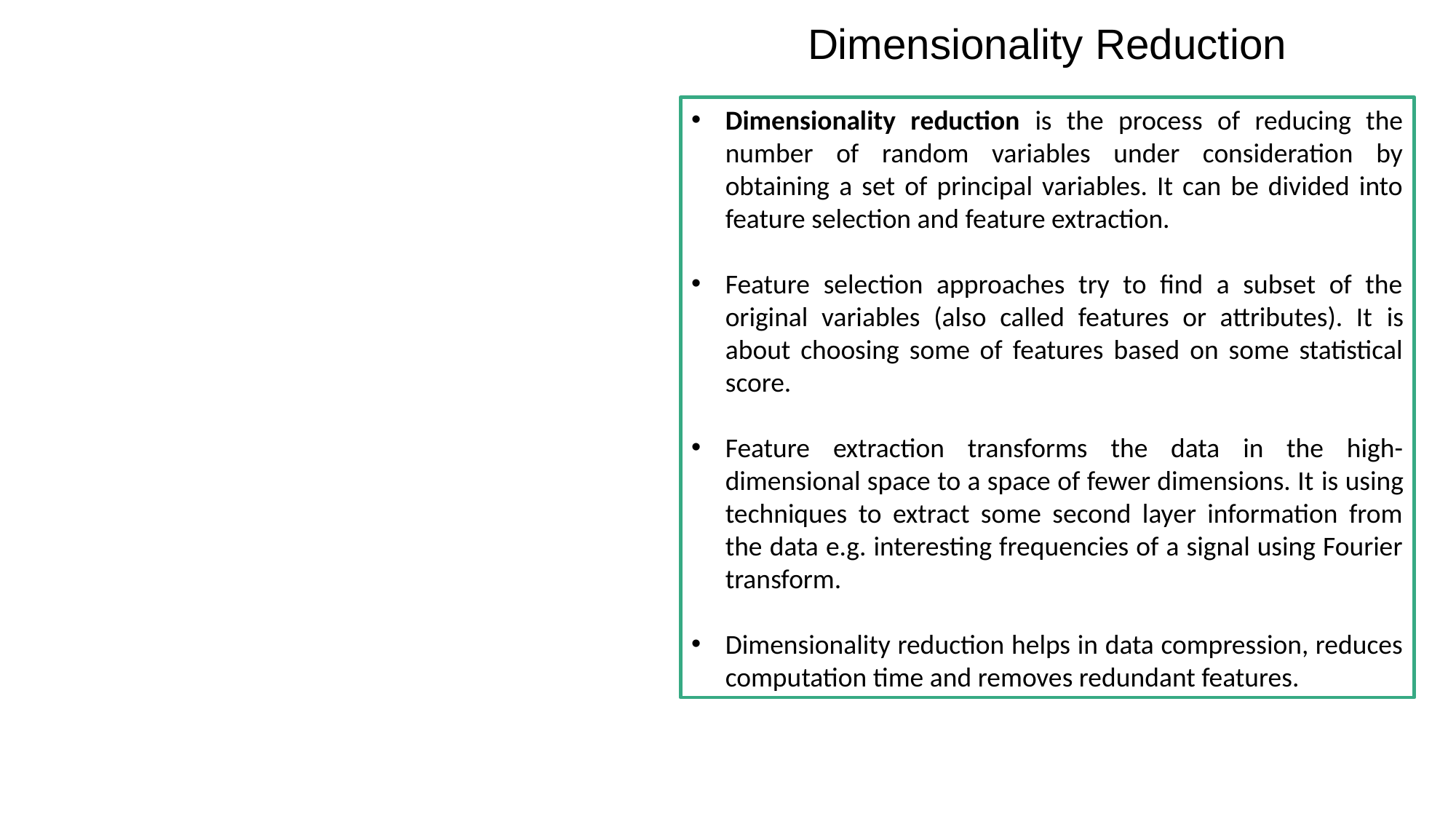

Dimensionality Reduction
Dimensionality reduction is the process of reducing the number of random variables under consideration by obtaining a set of principal variables. It can be divided into feature selection and feature extraction.

Feature selection approaches try to find a subset of the original variables (also called features or attributes). It is about choosing some of features based on some statistical score.

Feature extraction transforms the data in the high-dimensional space to a space of fewer dimensions. It is using techniques to extract some second layer information from the data e.g. interesting frequencies of a signal using Fourier transform.

Dimensionality reduction helps in data compression, reduces computation time and removes redundant features.
35